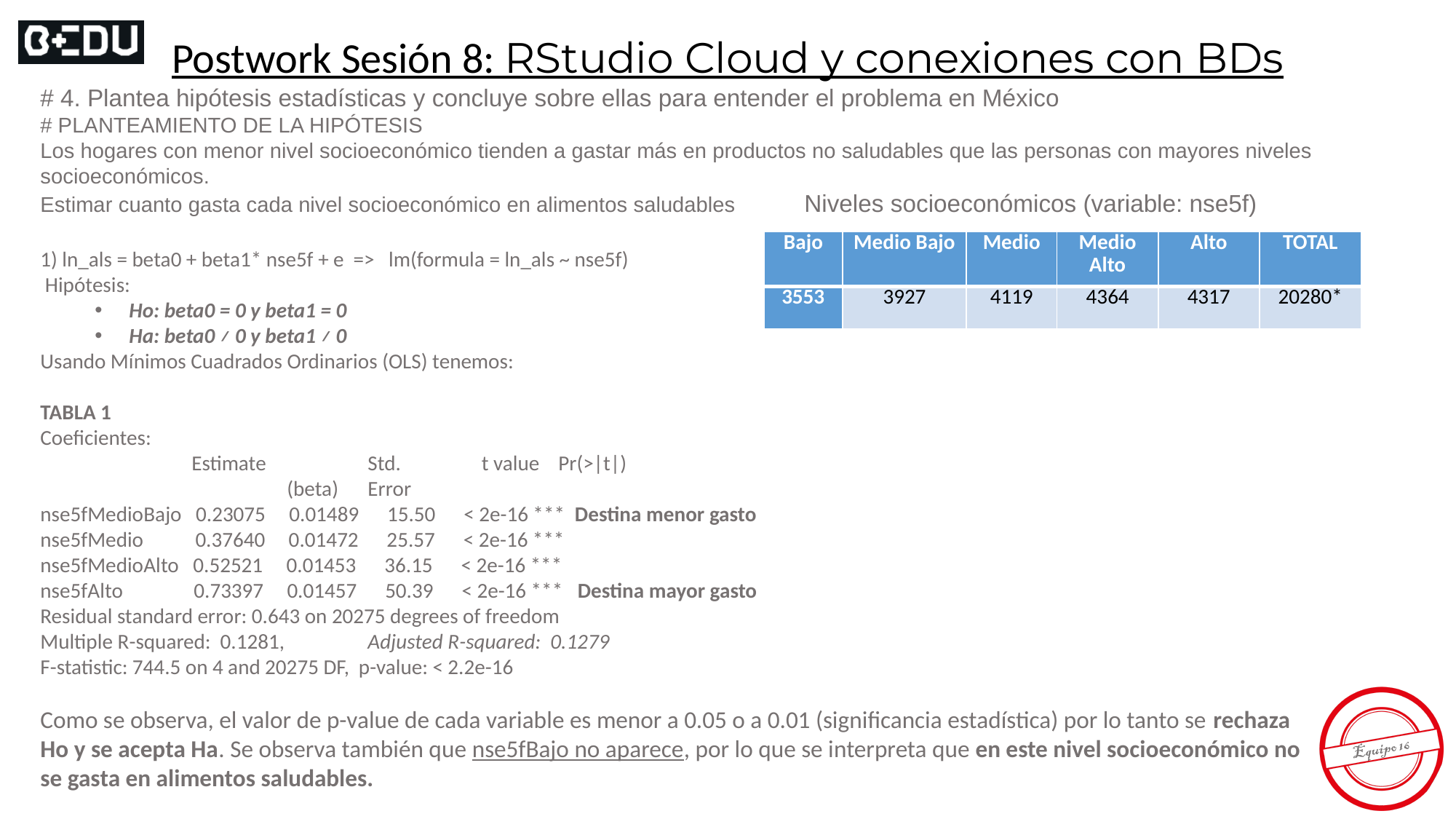

Postwork Sesión 8: RStudio Cloud y conexiones con BDs

# 4. Plantea hipótesis estadísticas y concluye sobre ellas para entender el problema en México
# PLANTEAMIENTO DE LA HIPÓTESIS
Los hogares con menor nivel socioeconómico tienden a gastar más en productos no saludables que las personas con mayores niveles socioeconómicos.
Estimar cuanto gasta cada nivel socioeconómico en alimentos saludables 	Niveles socioeconómicos (variable: nse5f)

1) ln_als = beta0 + beta1* nse5f + e  =>   lm(formula = ln_als ~ nse5f)
 Hipótesis:
Ho: beta0 = 0 y beta1 = 0
Ha: beta0 ≠ 0 y beta1 ≠ 0
Usando Mínimos Cuadrados Ordinarios (OLS) tenemos:

TABLA 1
Coeficientes:
                                Estimate    	Std.	 t value    Pr(>|t|)
		      (beta)	Error
nse5fMedioBajo   0.23075     0.01489      15.50      < 2e-16 ***  Destina menor gasto
nse5fMedio           0.37640     0.01472      25.57      < 2e-16 ***
nse5fMedioAlto   0.52521     0.01453      36.15      < 2e-16 ***
nse5fAlto               0.73397     0.01457      50.39      < 2e-16 ***   Destina mayor gasto
Residual standard error: 0.643 on 20275 degrees of freedom
Multiple R-squared:  0.1281,	Adjusted R-squared:  0.1279
F-statistic: 744.5 on 4 and 20275 DF,  p-value: < 2.2e-16

Como se observa, el valor de p-value de cada variable es menor a 0.05 o a 0.01 (significancia estadística) por lo tanto se rechaza Ho y se acepta Ha. Se observa también que nse5fBajo no aparece, por lo que se interpreta que en este nivel socioeconómico no se gasta en alimentos saludables.

| Bajo | Medio Bajo | Medio | Medio Alto | Alto | TOTAL |
| --- | --- | --- | --- | --- | --- |
| 3553 | 3927 | 4119 | 4364 | 4317 | 20280\* |